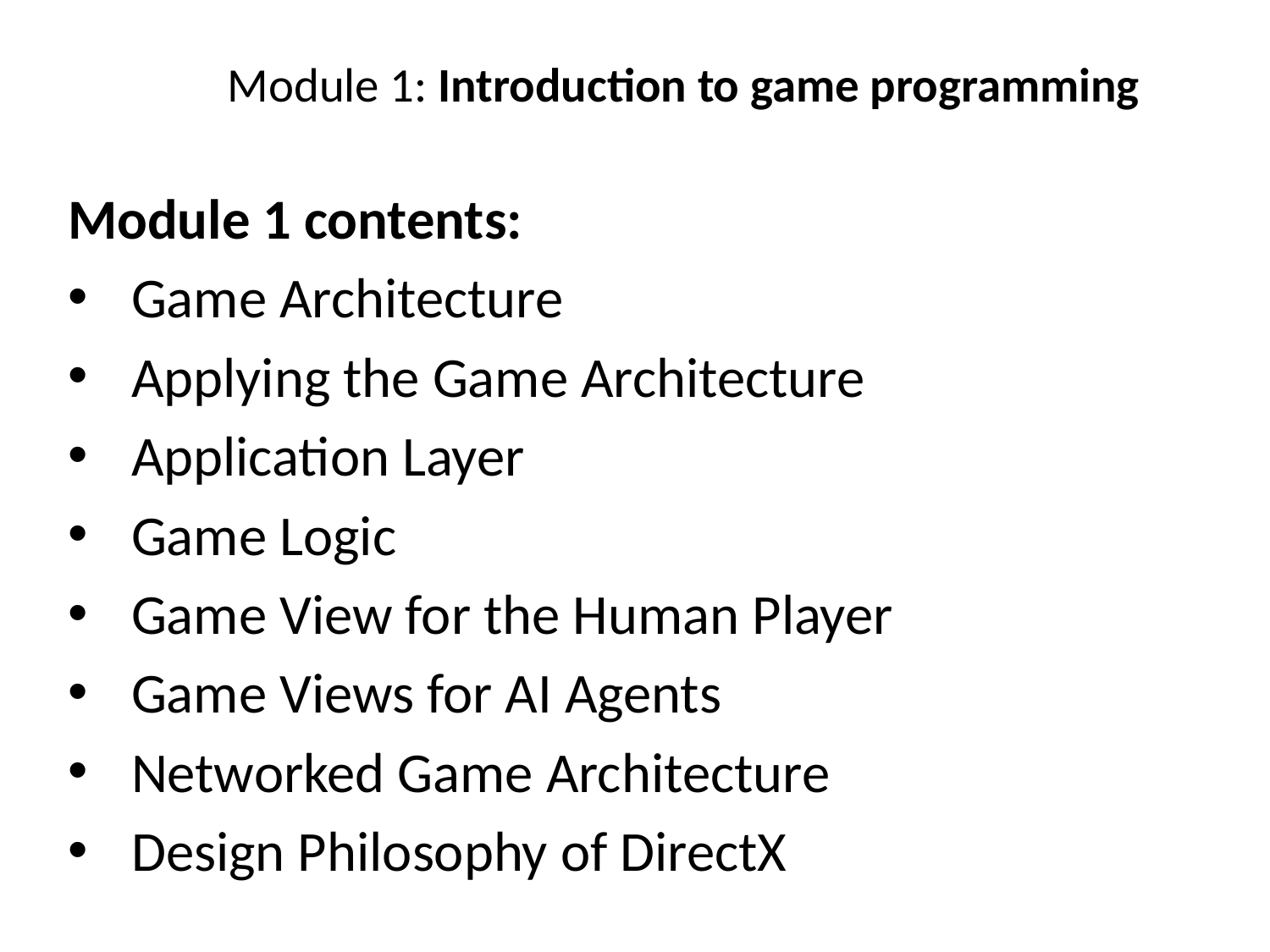

# Module 1: Introduction to game programming
Module 1 contents:
Game Architecture
Applying the Game Architecture
Application Layer
Game Logic
Game View for the Human Player
Game Views for AI Agents
Networked Game Architecture
Design Philosophy of DirectX